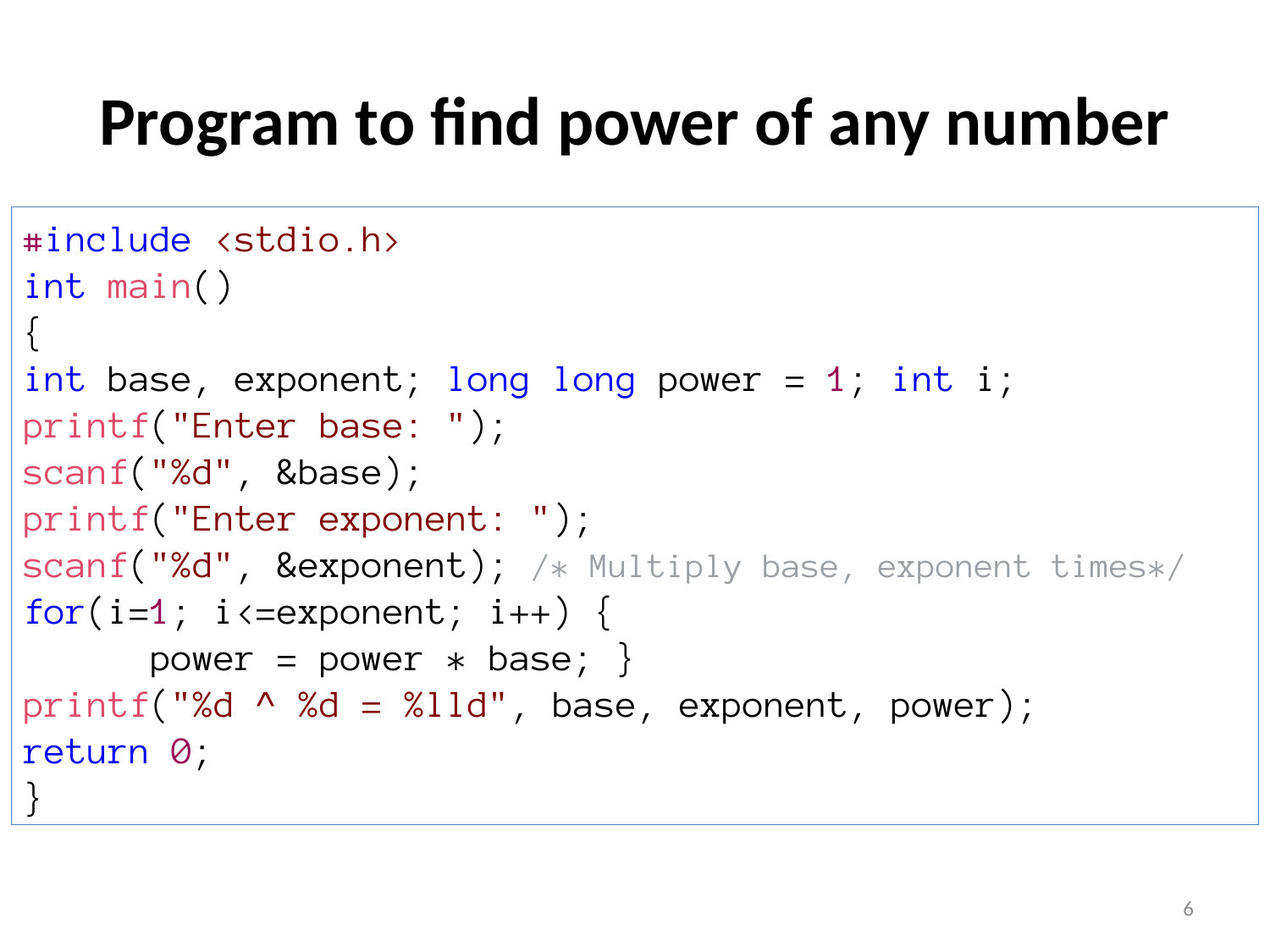

# Program to find power of any number
#include <stdio.h>
int main()
{
int base, exponent; long long power = 1; int i; printf("Enter base: ");
scanf("%d", &base);
printf("Enter exponent: ");
scanf("%d", &exponent); /* Multiply base, exponent times*/
for(i=1; i<=exponent; i++) {
	power = power * base; }
printf("%d ^ %d = %lld", base, exponent, power);
return 0;
}
6